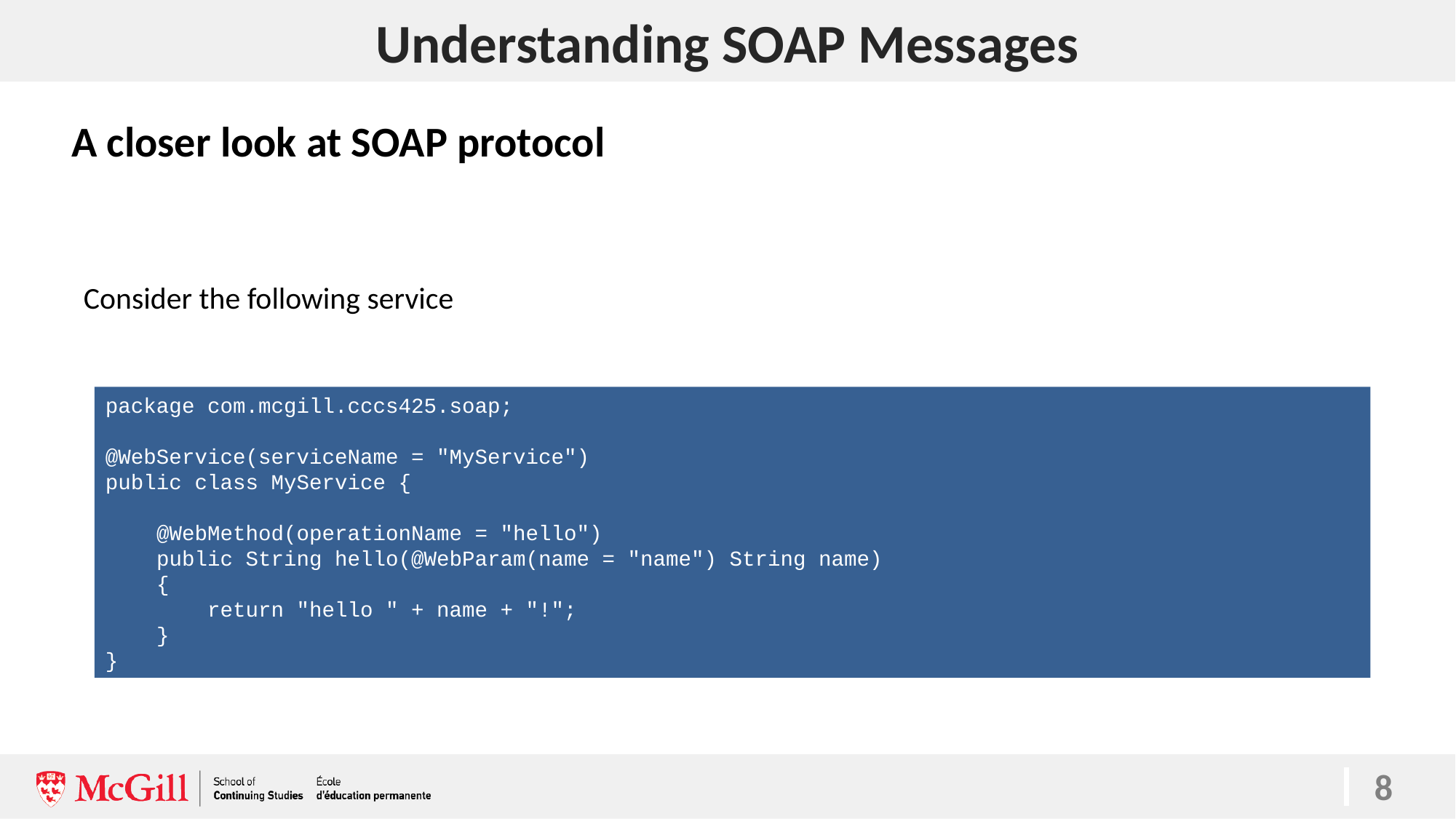

# Understanding SOAP Messages
A closer look at SOAP protocol
Consider the following service
package com.mcgill.cccs425.soap;

@WebService(serviceName = "MyService")
public class MyService {

    @WebMethod(operationName = "hello")
    public String hello(@WebParam(name = "name") String name)
    {
        return "hello " + name + "!";
    }
}